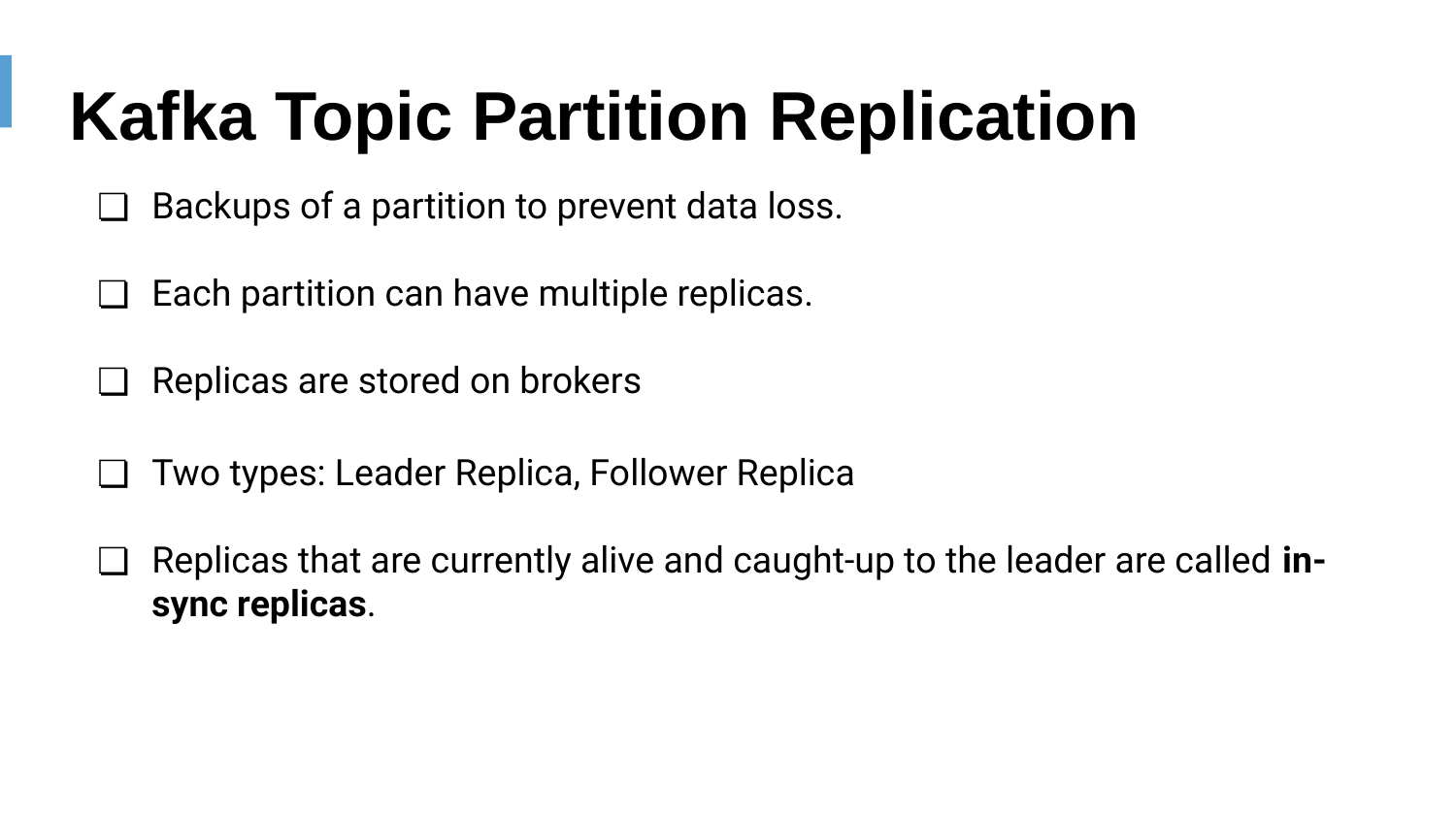

Kafka Topic Partition Replication
Backups of a partition to prevent data loss.

Each partition can have multiple replicas.

Replicas are stored on brokers

Two types: Leader Replica, Follower Replica

Replicas that are currently alive and caught-up to the leader are called in-sync replicas.